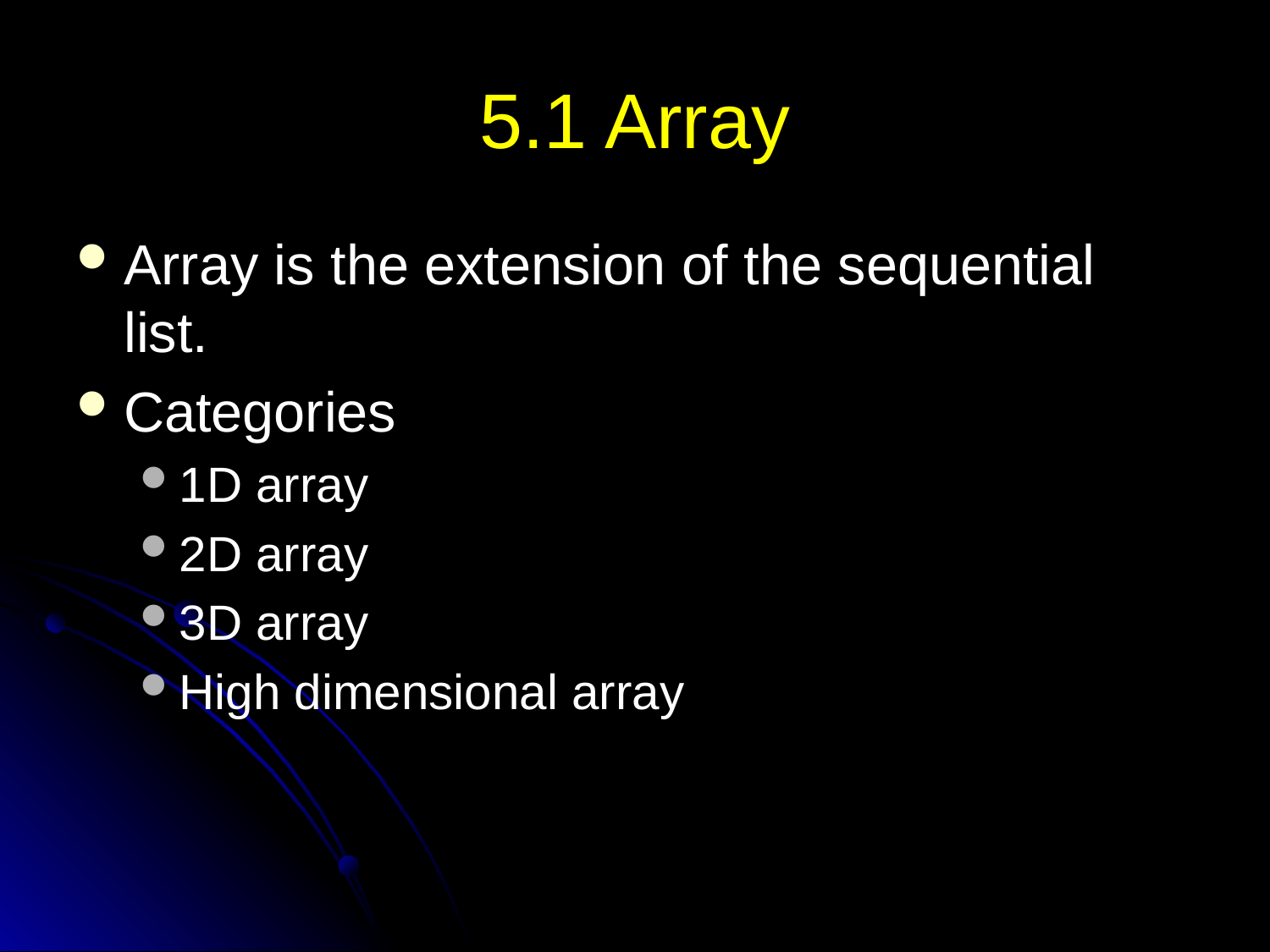

# 5.1 Array
Array is the extension of the sequential list.
Categories
1D array
2D array
3D array
High dimensional array